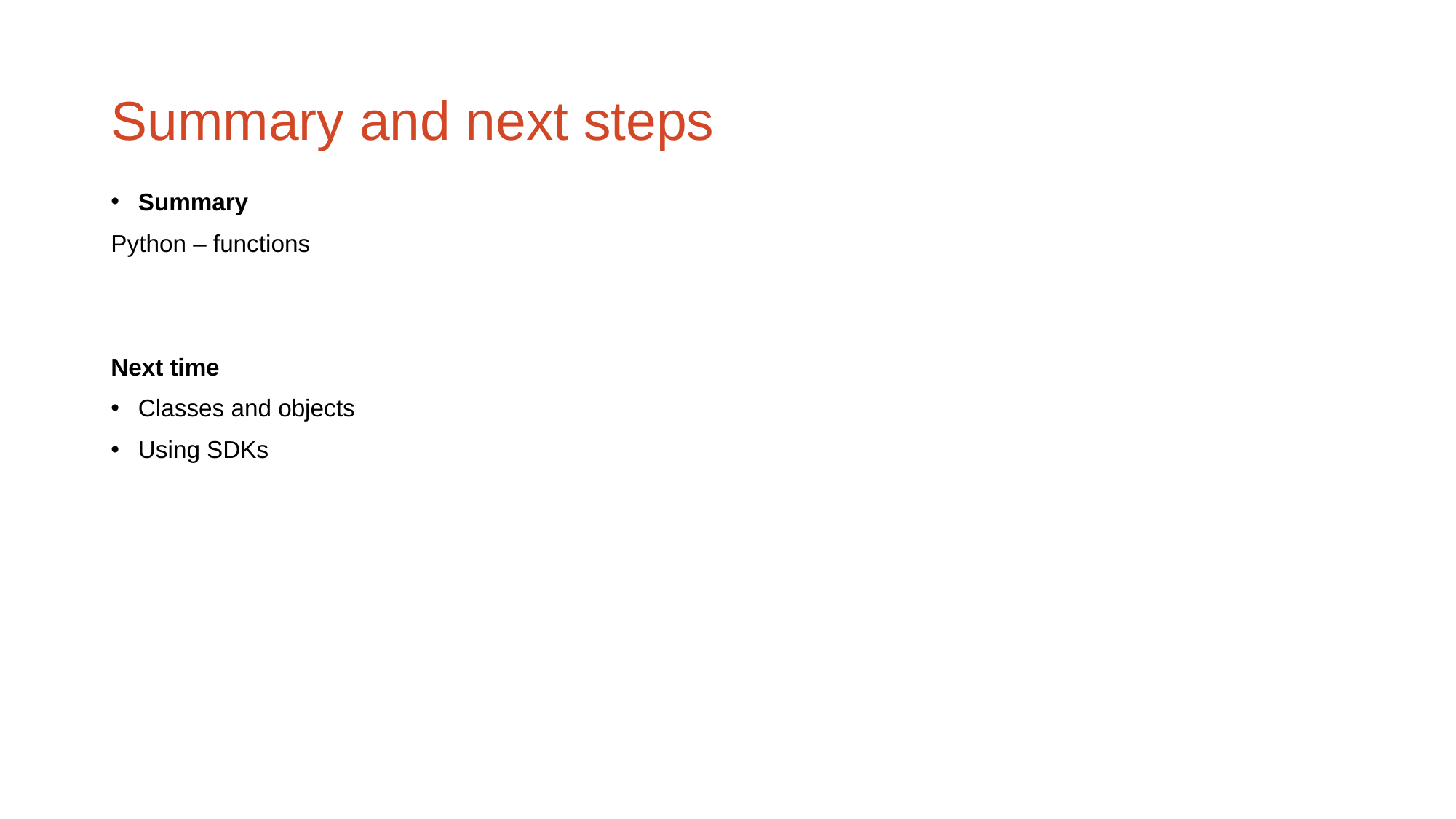

# Summary and next steps
Summary
Python – functions

Next time
Classes and objects
Using SDKs